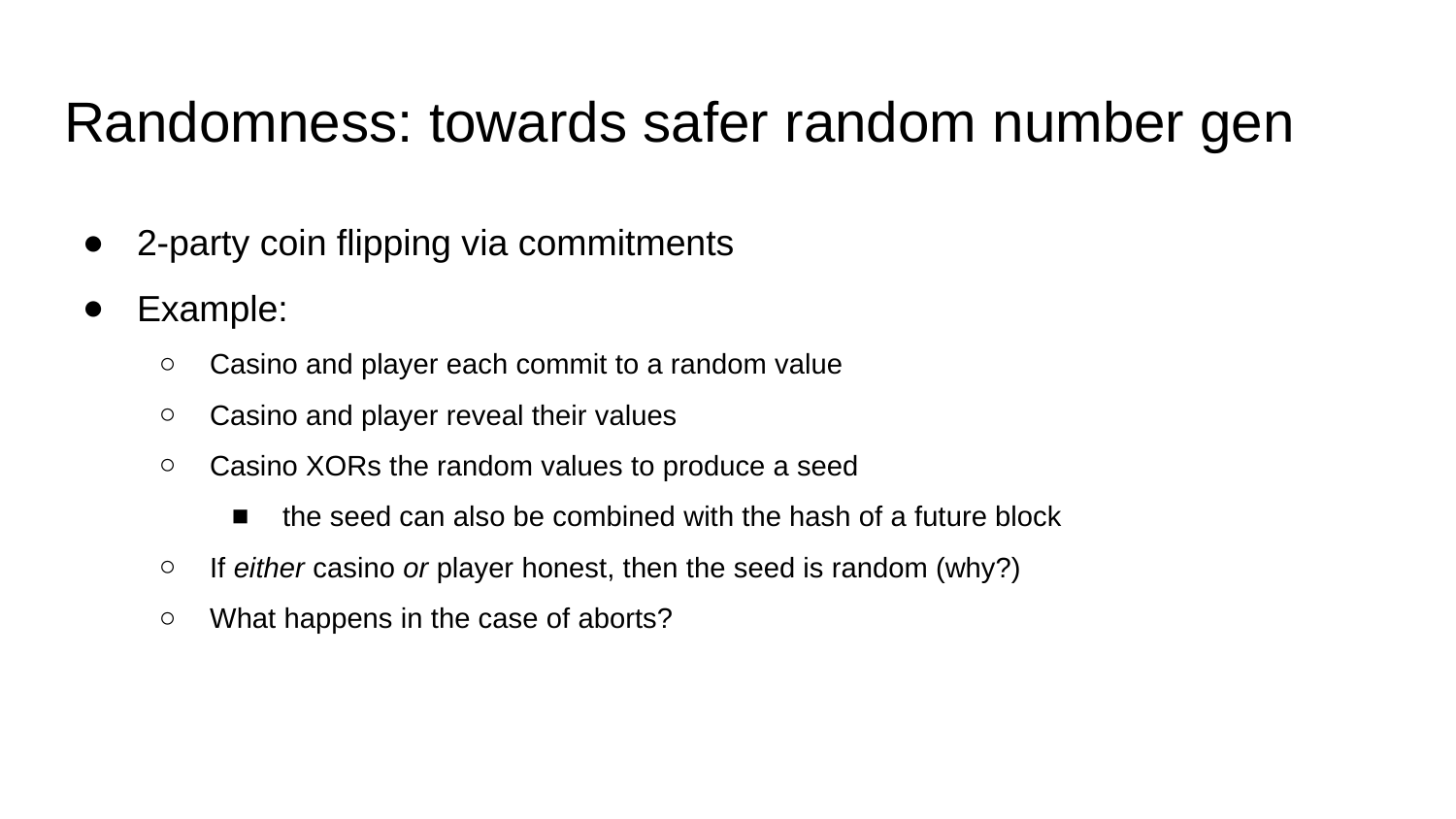

# Randomness: towards safer random number gen
2-party coin flipping via commitments
Example:
Casino and player each commit to a random value
Casino and player reveal their values
Casino XORs the random values to produce a seed
the seed can also be combined with the hash of a future block
If either casino or player honest, then the seed is random (why?)
What happens in the case of aborts?